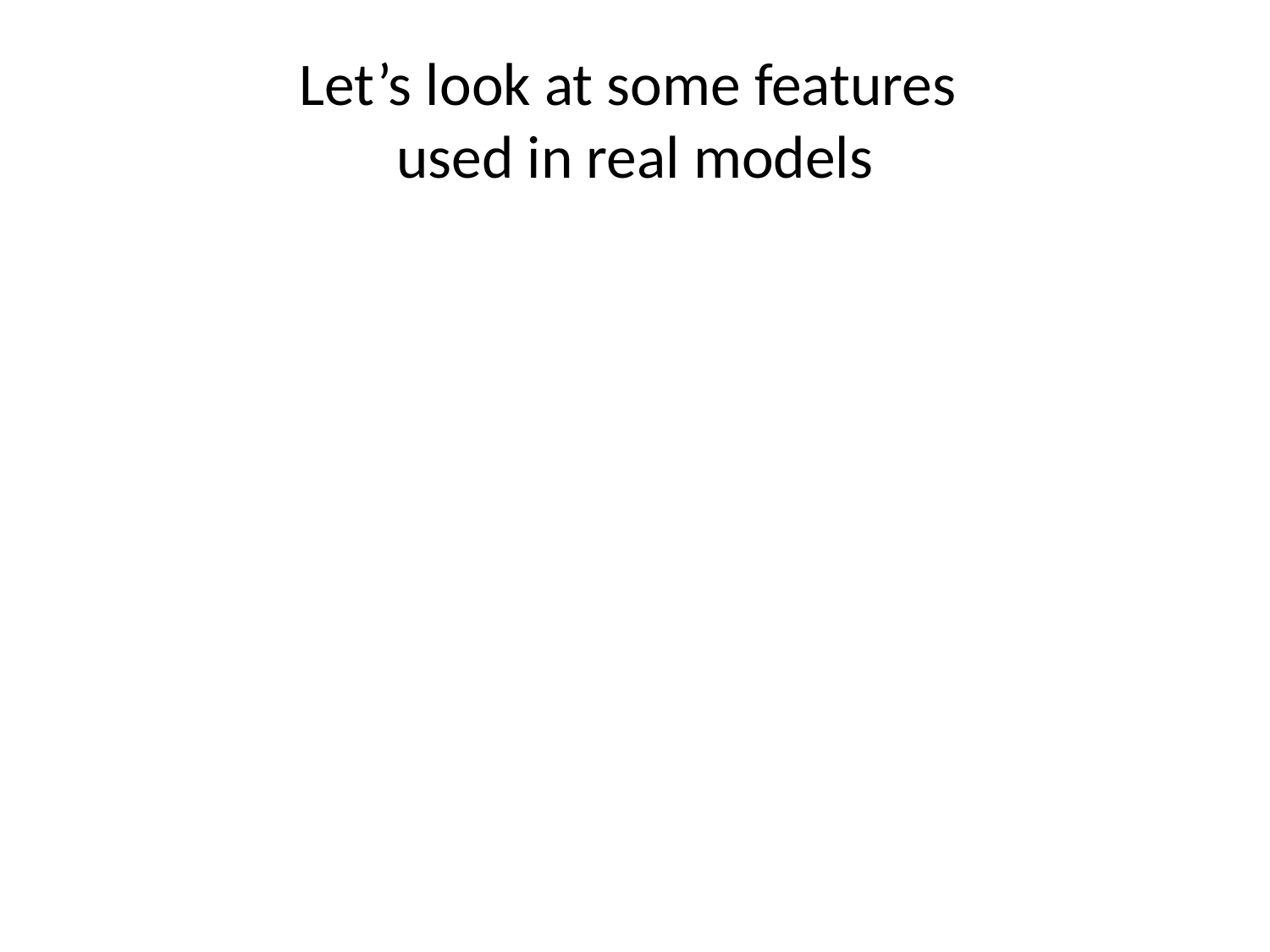

# Let’s look at some features used in real models